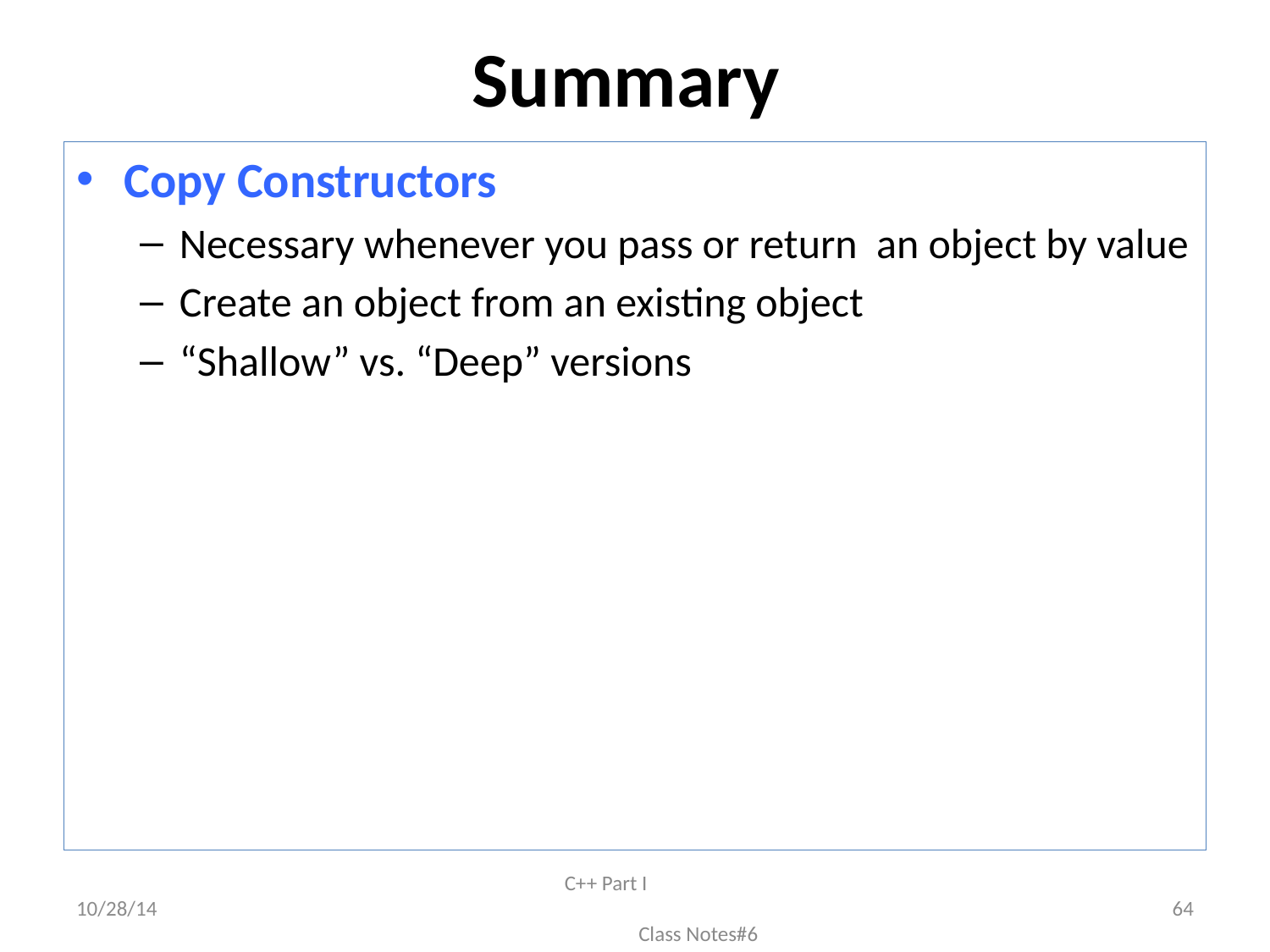

# Summary
Copy Constructors
Necessary whenever you pass or return  an object by value
Create an object from an existing object
“Shallow” vs. “Deep” versions

10/28/14
C++ Part I                                                                                         Class Notes#6
64